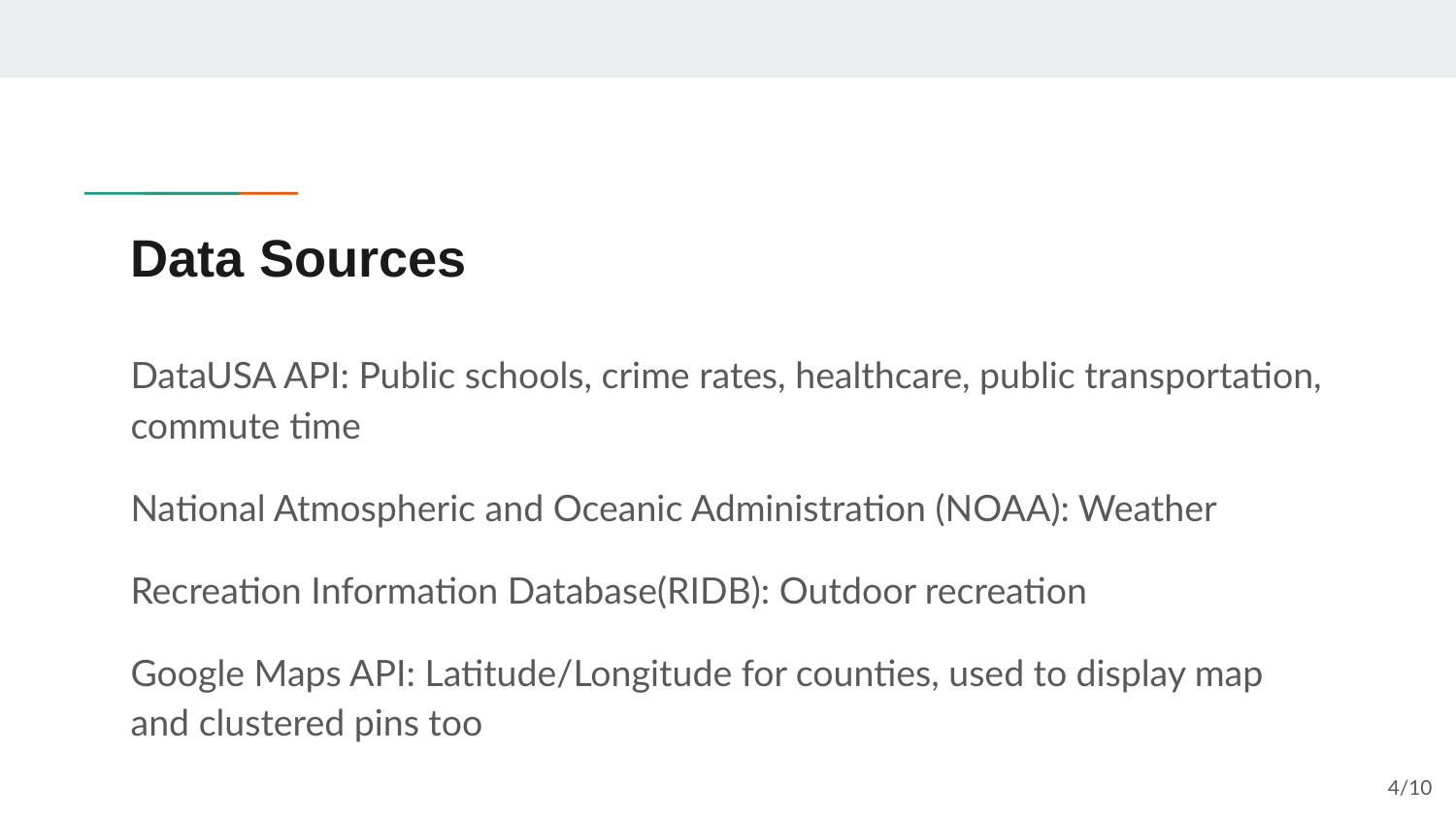

# Data Sources
DataUSA API: Public schools, crime rates, healthcare, public transportation, commute time
National Atmospheric and Oceanic Administration (NOAA): Weather
Recreation Information Database(RIDB): Outdoor recreation
Google Maps API: Latitude/Longitude for counties, used to display map and clustered pins too
4/10